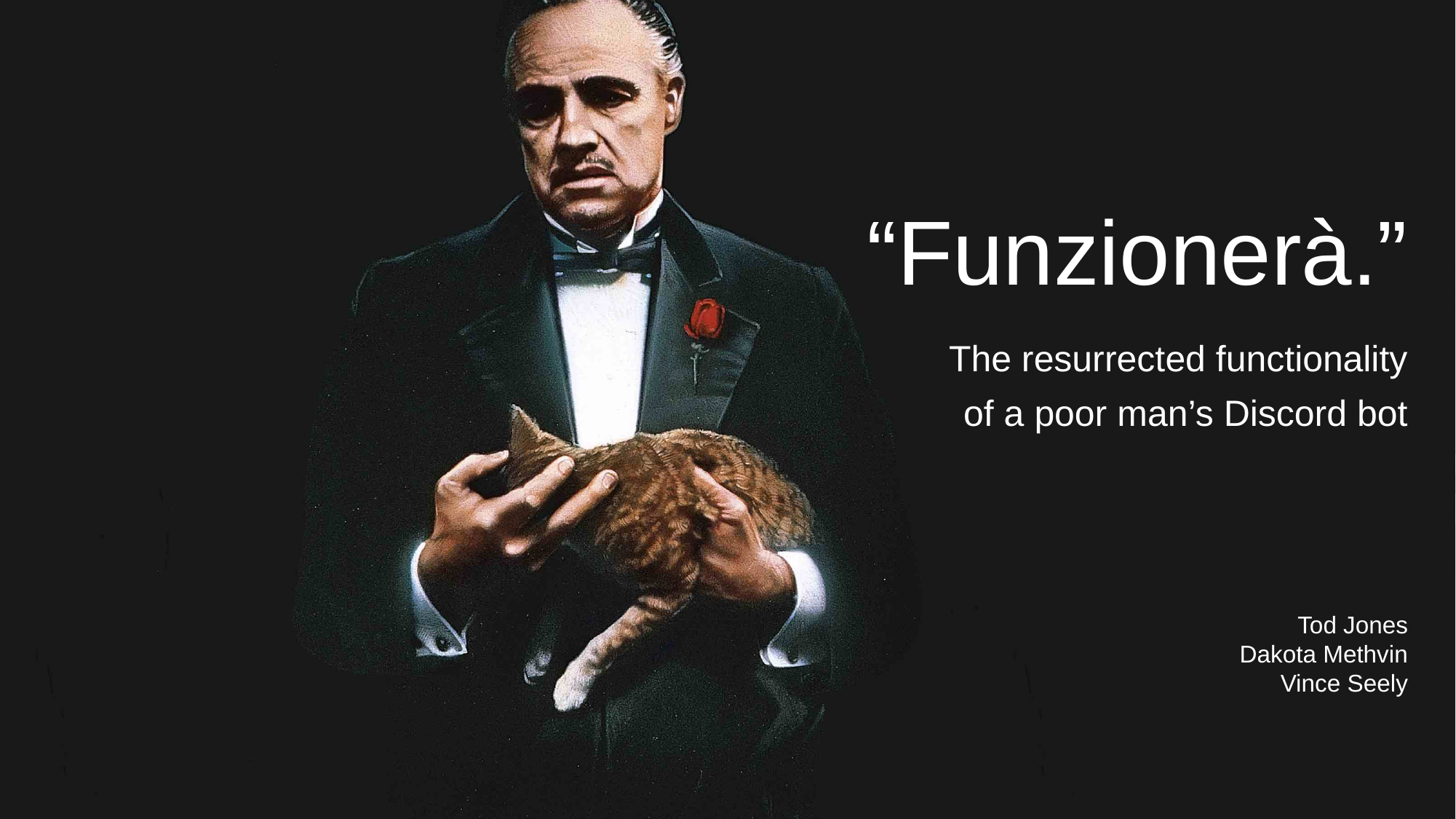

# “Funzionerà.”
The resurrected functionality
of a poor man’s Discord bot
Tod Jones
Dakota Methvin
Vince Seely